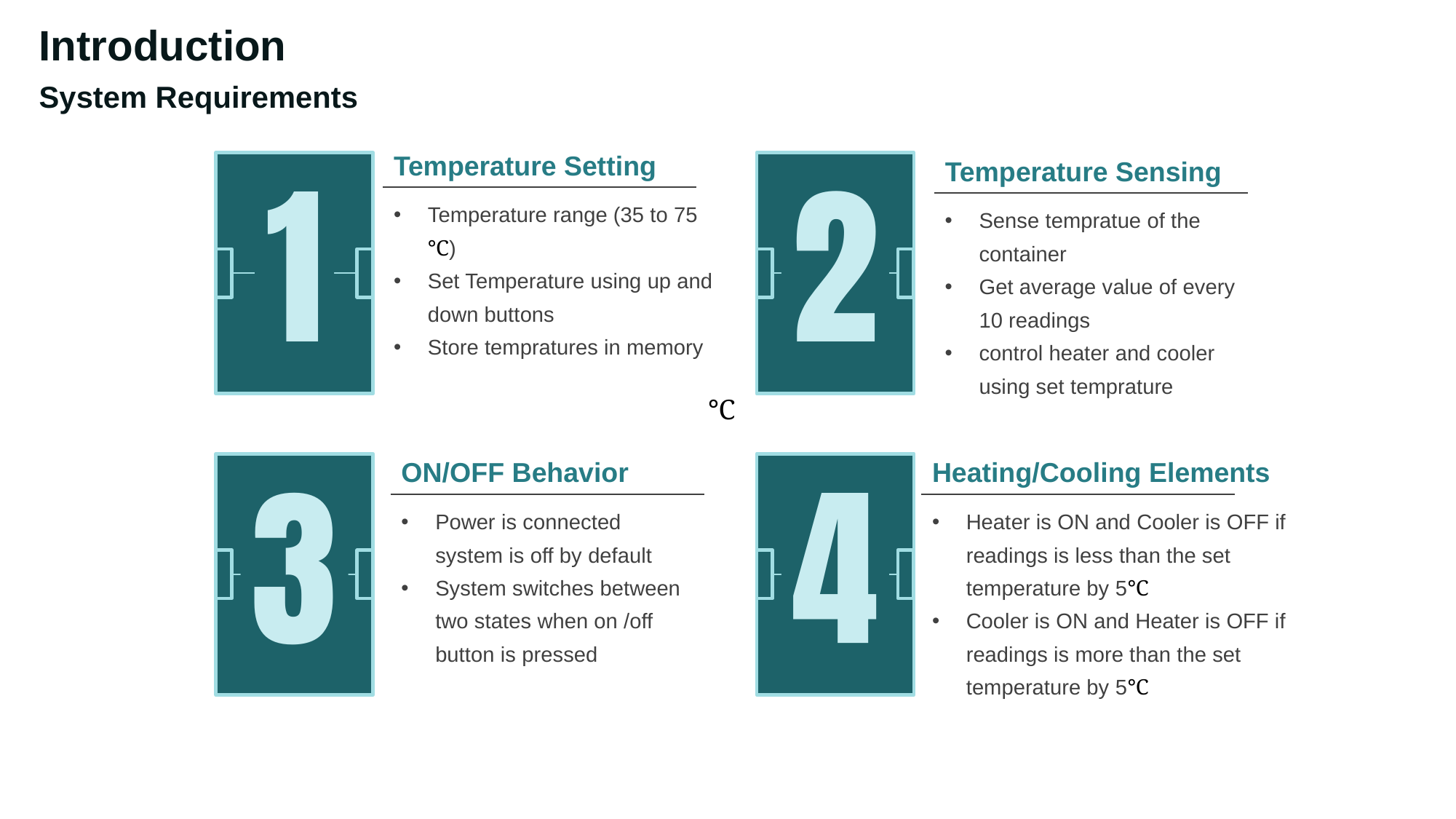

Introduction
System Requirements
Temperature Setting
Temperature range (35 to 75 ℃)
Set Temperature using up and down buttons
Store tempratures in memory

1

2

Temperature Sensing
Sense tempratue of the container
Get average value of every 10 readings
control heater and cooler using set temprature
℃
ON/OFF Behavior
Power is connected system is off by default
System switches between two states when on /off button is pressed
Heating/Cooling Elements
Heater is ON and Cooler is OFF if readings is less than the set temperature by 5℃
Cooler is ON and Heater is OFF if readings is more than the set temperature by 5℃

3

4